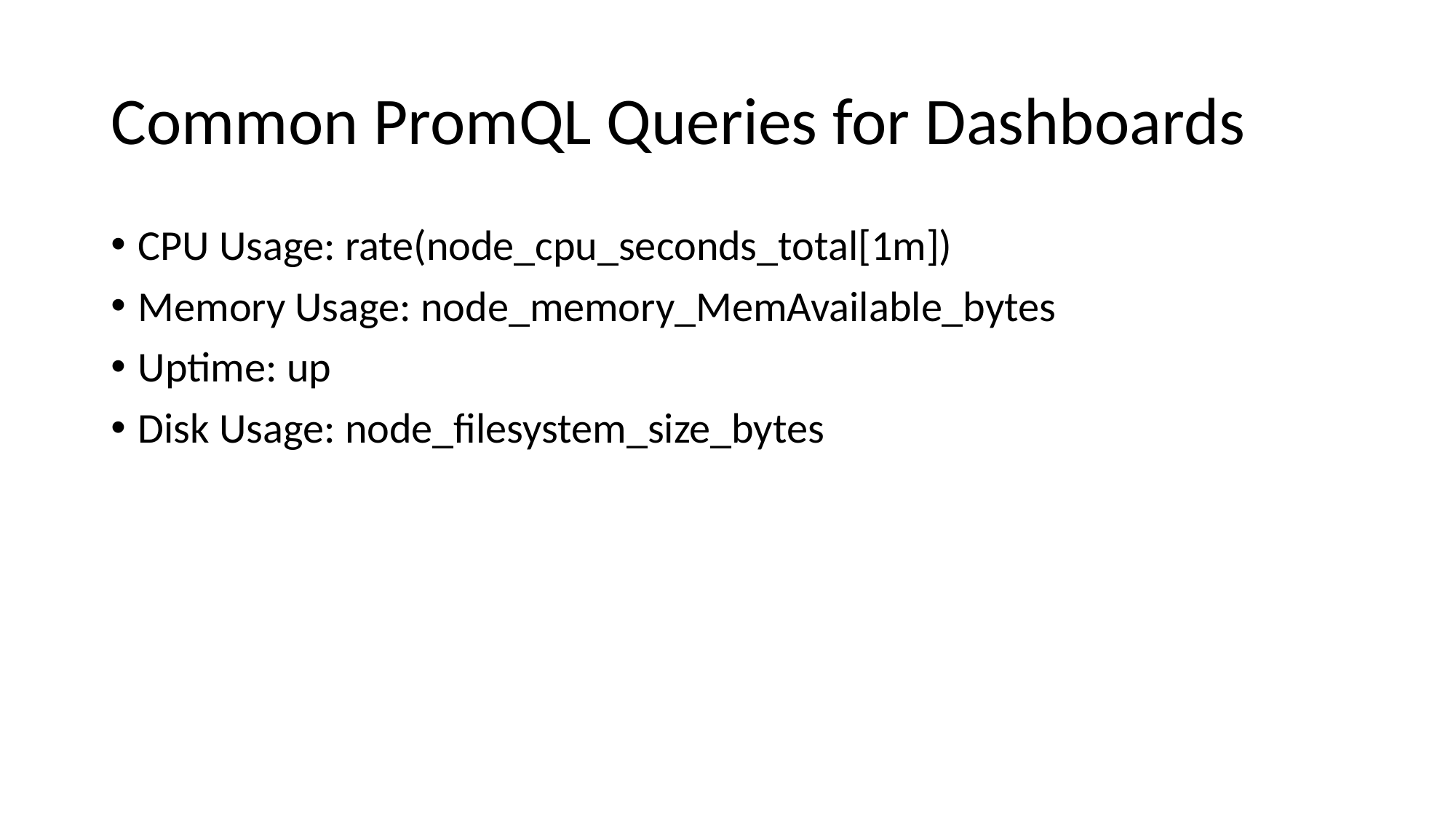

# Common PromQL Queries for Dashboards
CPU Usage: rate(node_cpu_seconds_total[1m])
Memory Usage: node_memory_MemAvailable_bytes
Uptime: up
Disk Usage: node_filesystem_size_bytes